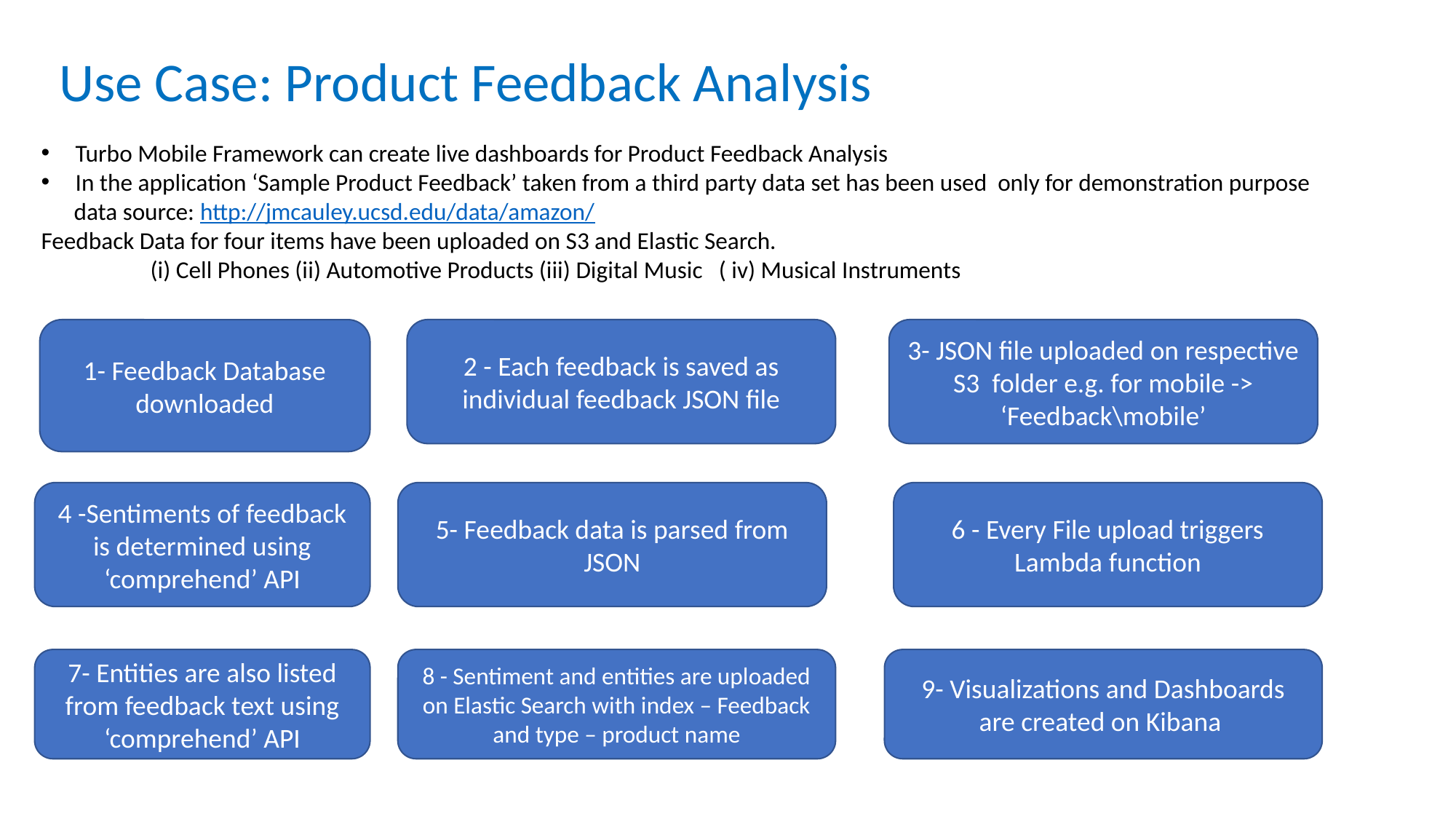

Use Case: Product Feedback Analysis
Turbo Mobile Framework can create live dashboards for Product Feedback Analysis
In the application ‘Sample Product Feedback’ taken from a third party data set has been used  only for demonstration purpose
      data source: http://jmcauley.ucsd.edu/data/amazon/
Feedback Data for four items have been uploaded on S3 and Elastic Search.
	(i) Cell Phones (ii) Automotive Products (iii) Digital Music   ( iv) Musical Instruments

3- JSON file uploaded on respective S3  folder e.g. for mobile -> ‘Feedback\mobile’
1- Feedback Database downloaded
2 - Each feedback is saved as individual feedback JSON file
6 - Every File upload triggers Lambda function
5- Feedback data is parsed from JSON
4 -Sentiments of feedback is determined using ‘comprehend’ API
8 - Sentiment and entities are uploaded on Elastic Search with index – Feedback and type – product name
9- Visualizations and Dashboards are created on Kibana
7- Entities are also listed from feedback text using ‘comprehend’ API